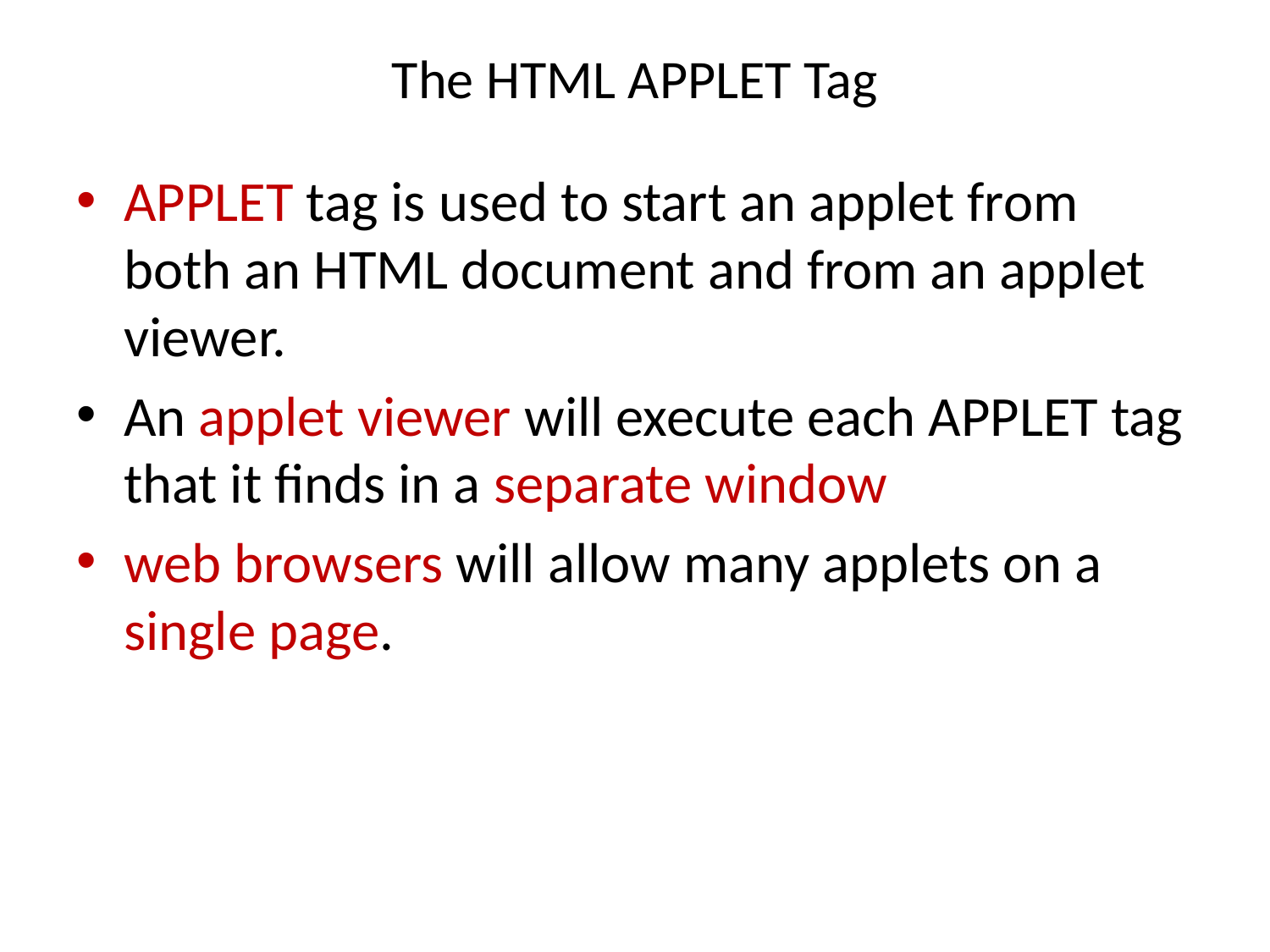

# The HTML APPLET Tag
APPLET tag is used to start an applet from both an HTML document and from an applet viewer.
An applet viewer will execute each APPLET tag that it finds in a separate window
web browsers will allow many applets on a single page.